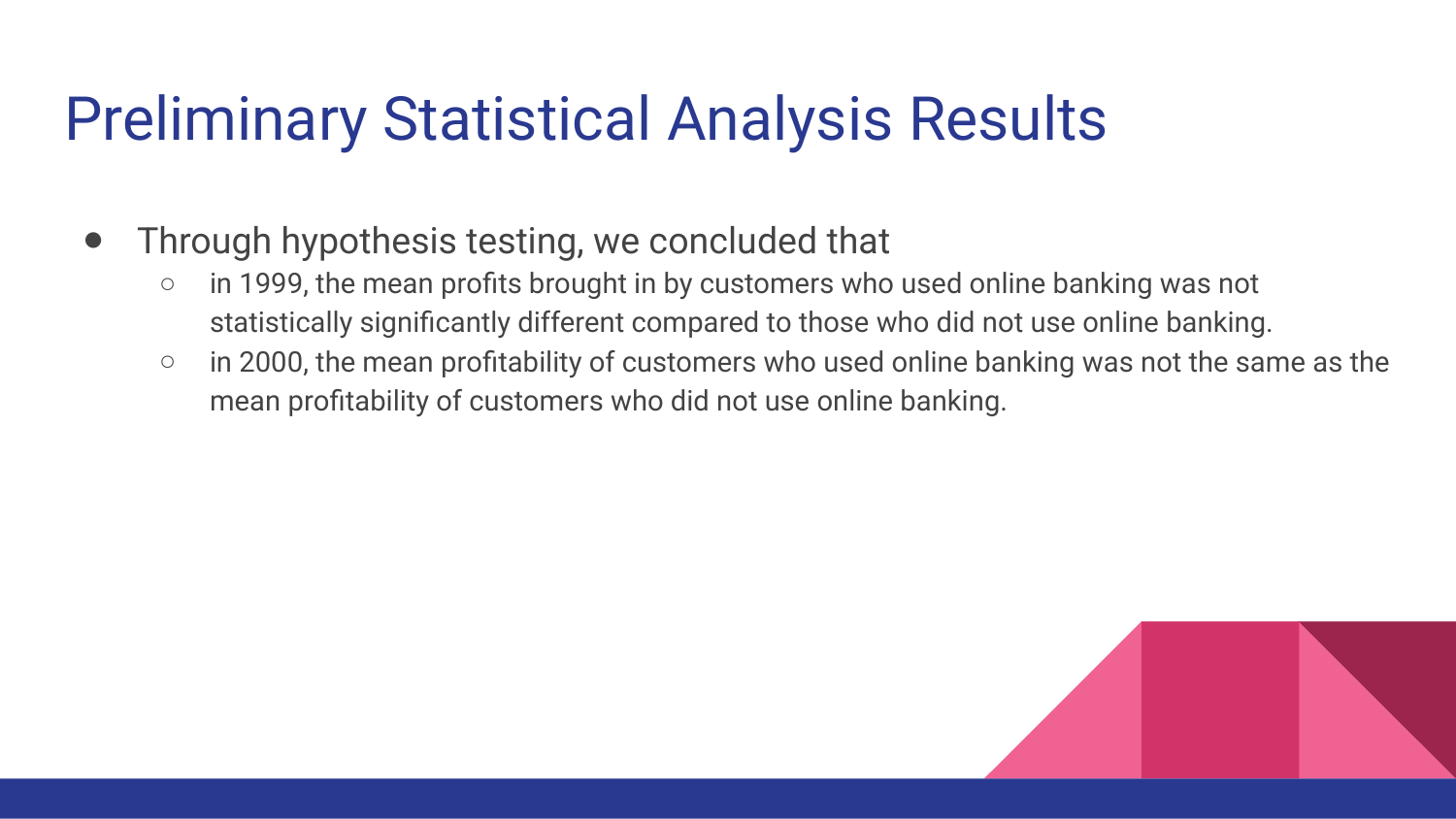

# Preliminary Statistical Analysis Results
Through hypothesis testing, we concluded that
in 1999, the mean profits brought in by customers who used online banking was not statistically significantly different compared to those who did not use online banking.
in 2000, the mean profitability of customers who used online banking was not the same as the mean profitability of customers who did not use online banking.